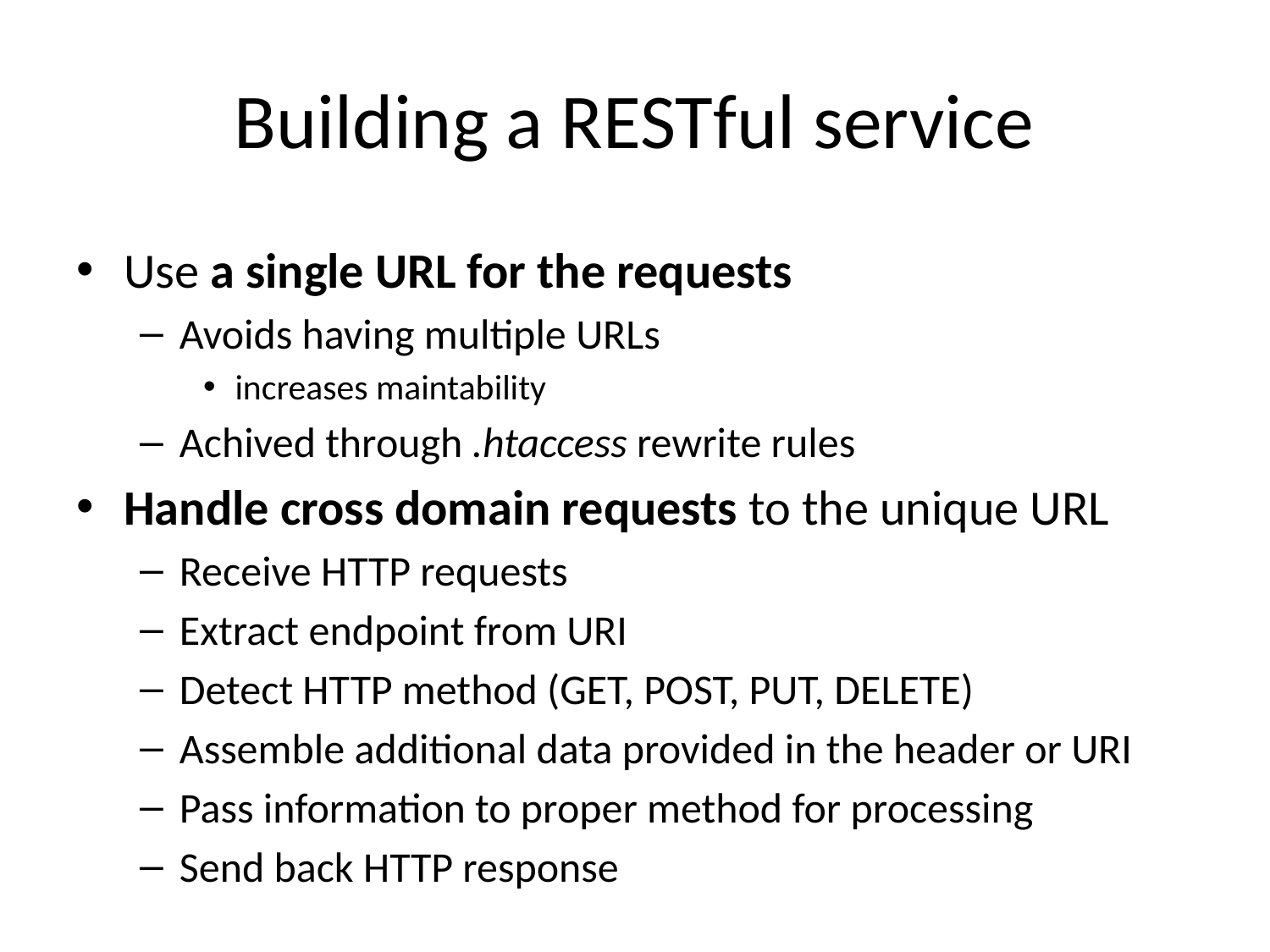

# Building a RESTful service
Use a single URL for the requests
Avoids having multiple URLs
increases maintability
Achived through .htaccess rewrite rules
Handle cross domain requests to the unique URL
Receive HTTP requests
Extract endpoint from URI
Detect HTTP method (GET, POST, PUT, DELETE)
Assemble additional data provided in the header or URI
Pass information to proper method for processing
Send back HTTP response